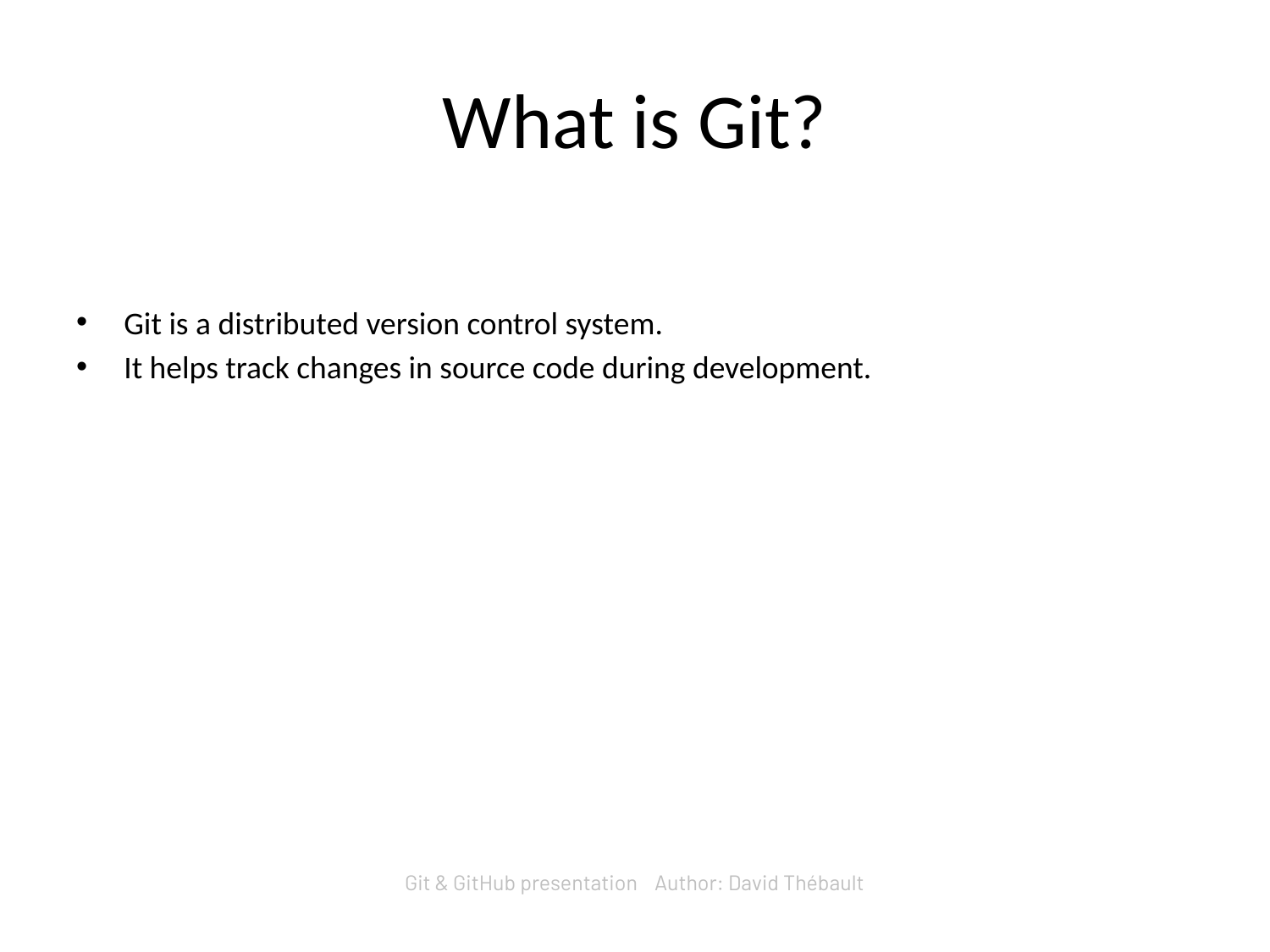

# What is Git?

Git is a distributed version control system.
It helps track changes in source code during development.
Git & GitHub presentation    Author: David Thébault